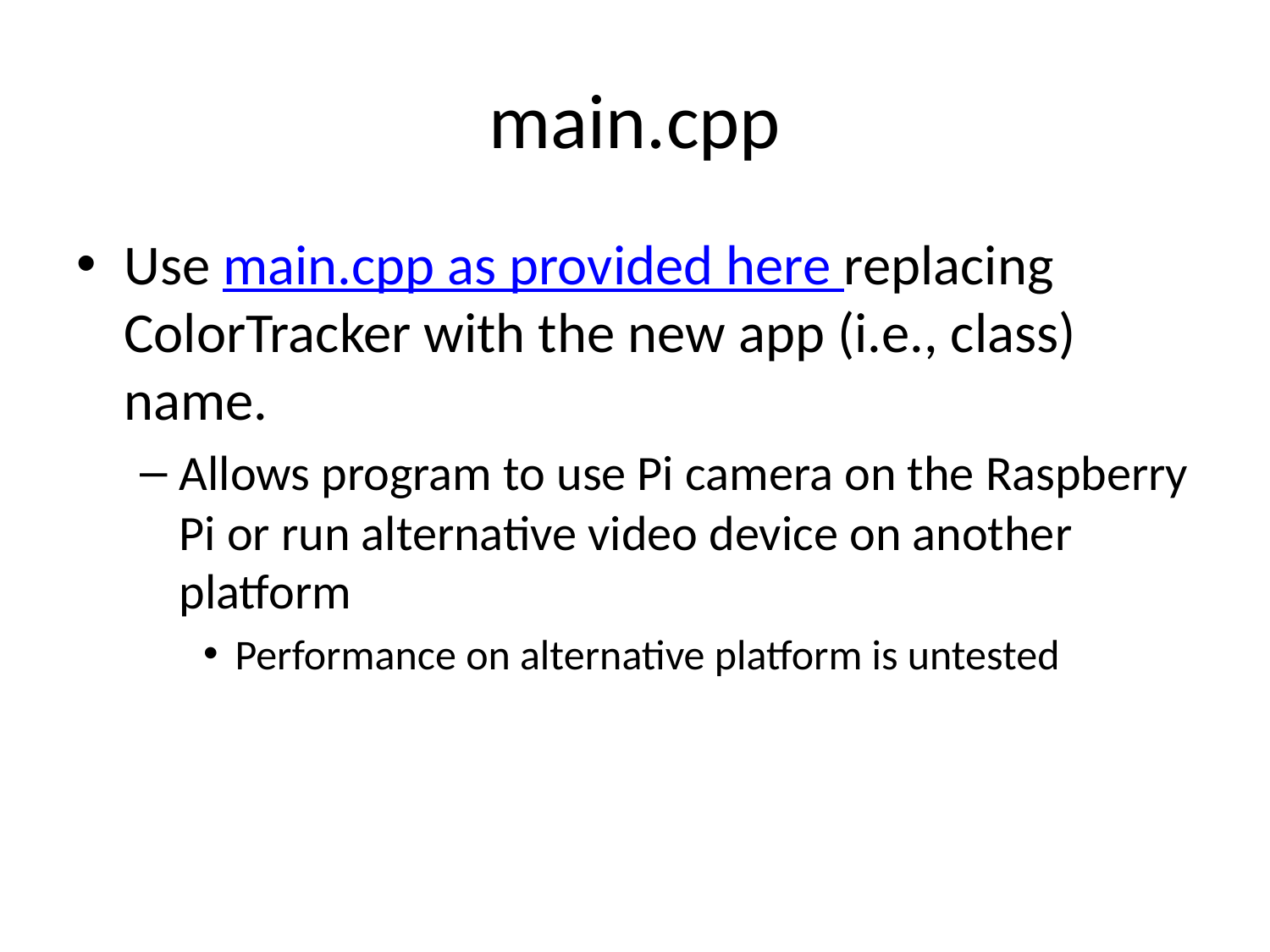

# main.cpp
Use main.cpp as provided here replacing ColorTracker with the new app (i.e., class) name.
Allows program to use Pi camera on the Raspberry Pi or run alternative video device on another platform
Performance on alternative platform is untested